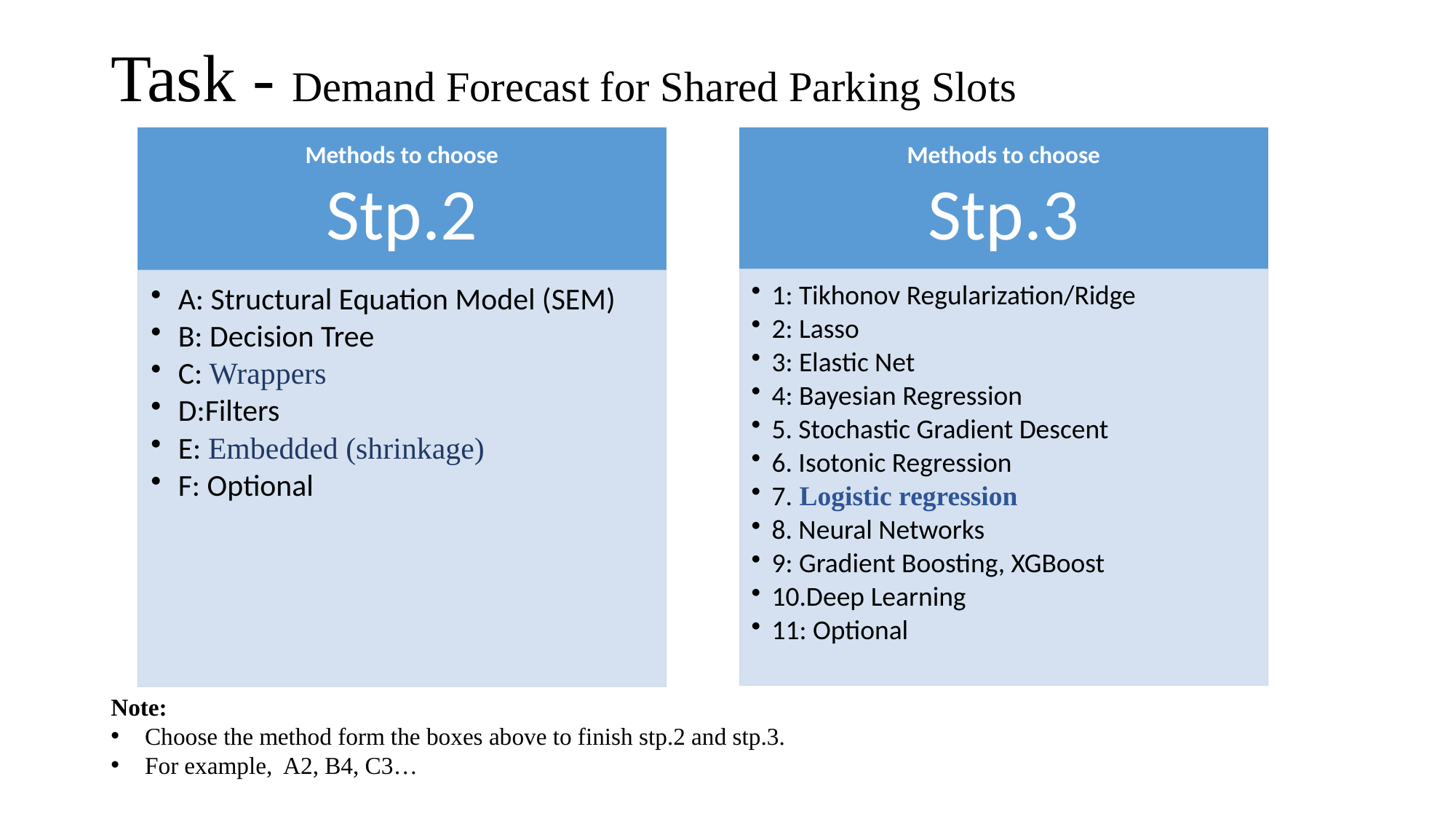

# Task - Demand Forecast for Shared Parking Slots
Methods to choose
Stp.2
A: Structural Equation Model (SEM)
B: Decision Tree
C: Wrappers
D:Filters
E: Embedded (shrinkage)
F: Optional

Methods to choose
Stp.3
1: Tikhonov Regularization/Ridge
2: Lasso
3: Elastic Net
4: Bayesian Regression
5. Stochastic Gradient Descent
6. Isotonic Regression
7. Logistic regression
8. Neural Networks
9: Gradient Boosting, XGBoost
10.Deep Learning
11: Optional
Note:
Choose the method form the boxes above to finish stp.2 and stp.3.
For example,  A2, B4, C3…